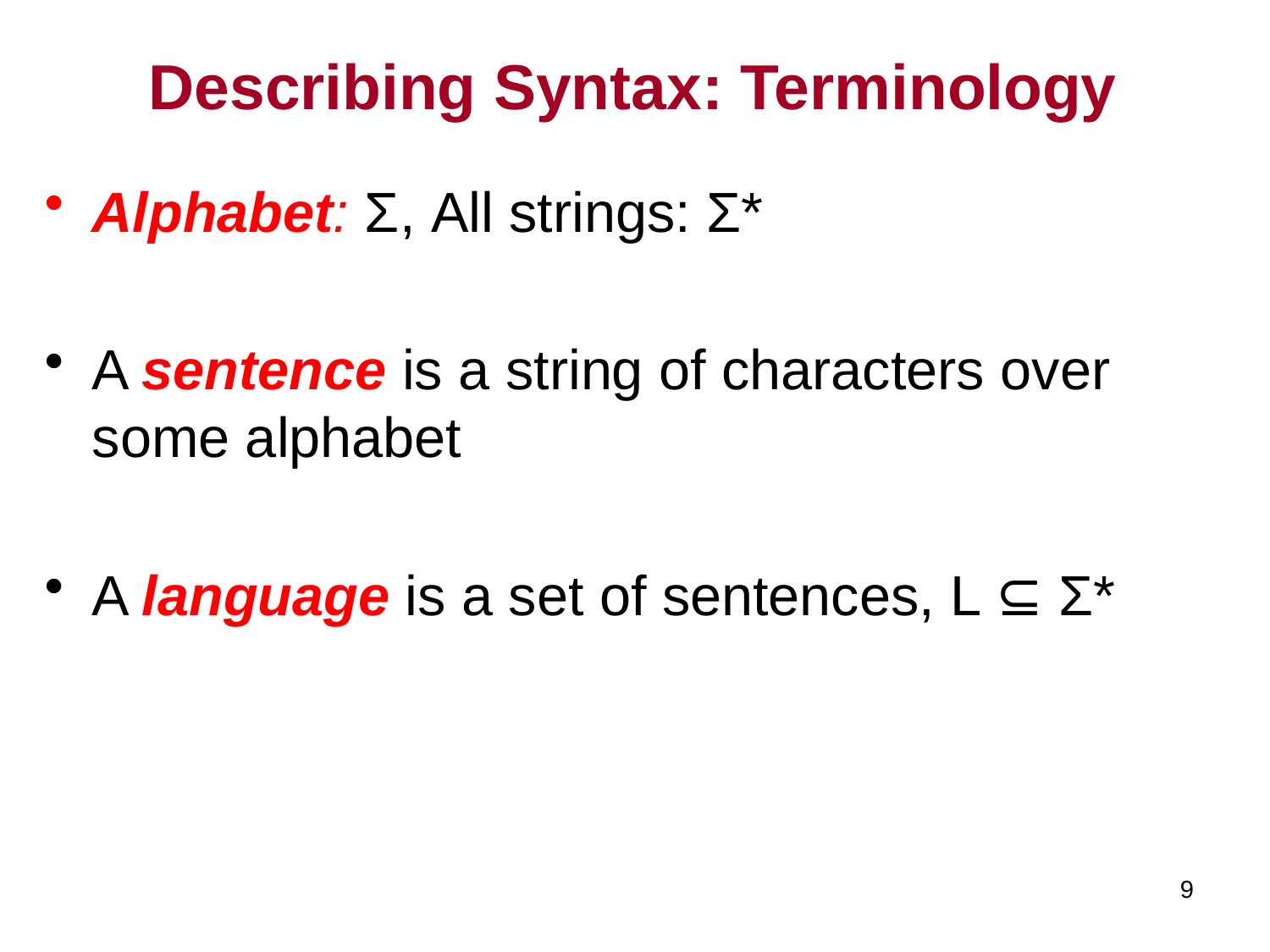

Describing Syntax: Terminology
Alphabet: Σ, All strings: Σ*

A sentence is a string of characters over some alphabet

A language is a set of sentences, L ⊆ Σ*

9